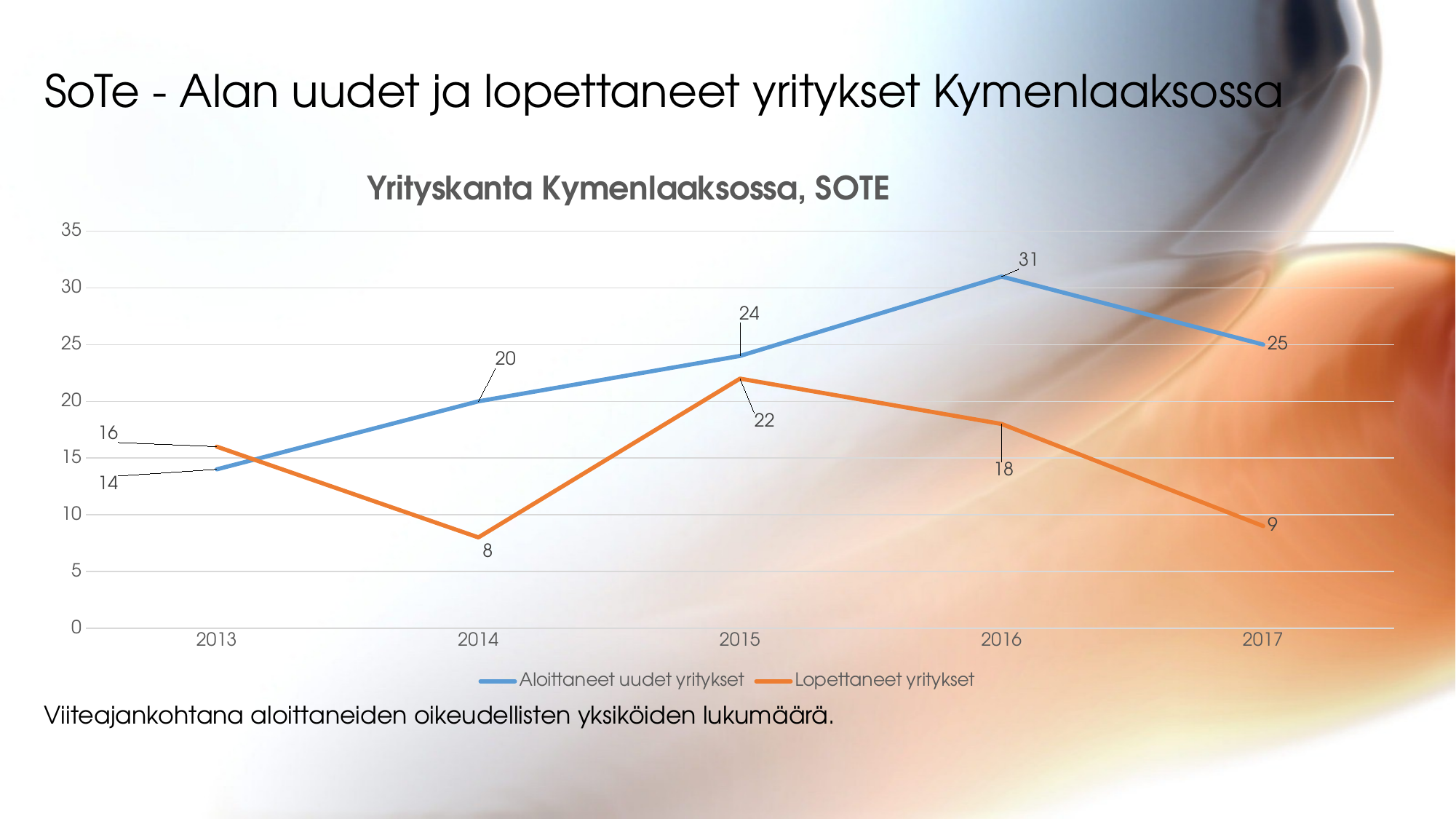

# SoTe - Alan uudet ja lopettaneet yritykset Kymenlaaksossa

### Chart: Yrityskanta Kymenlaaksossa, SOTE

| Category |  |  |
|---|---|---|
| 2013 | 14.0 | 16.0 |
| 2014 | 20.0 | 8.0 |
| 2015 | 24.0 | 22.0 |
| 2016 | 31.0 | 18.0 |
| 2017 | 25.0 | 9.0 |
Viiteajankohtana aloittaneiden oikeudellisten yksiköiden lukumäärä.